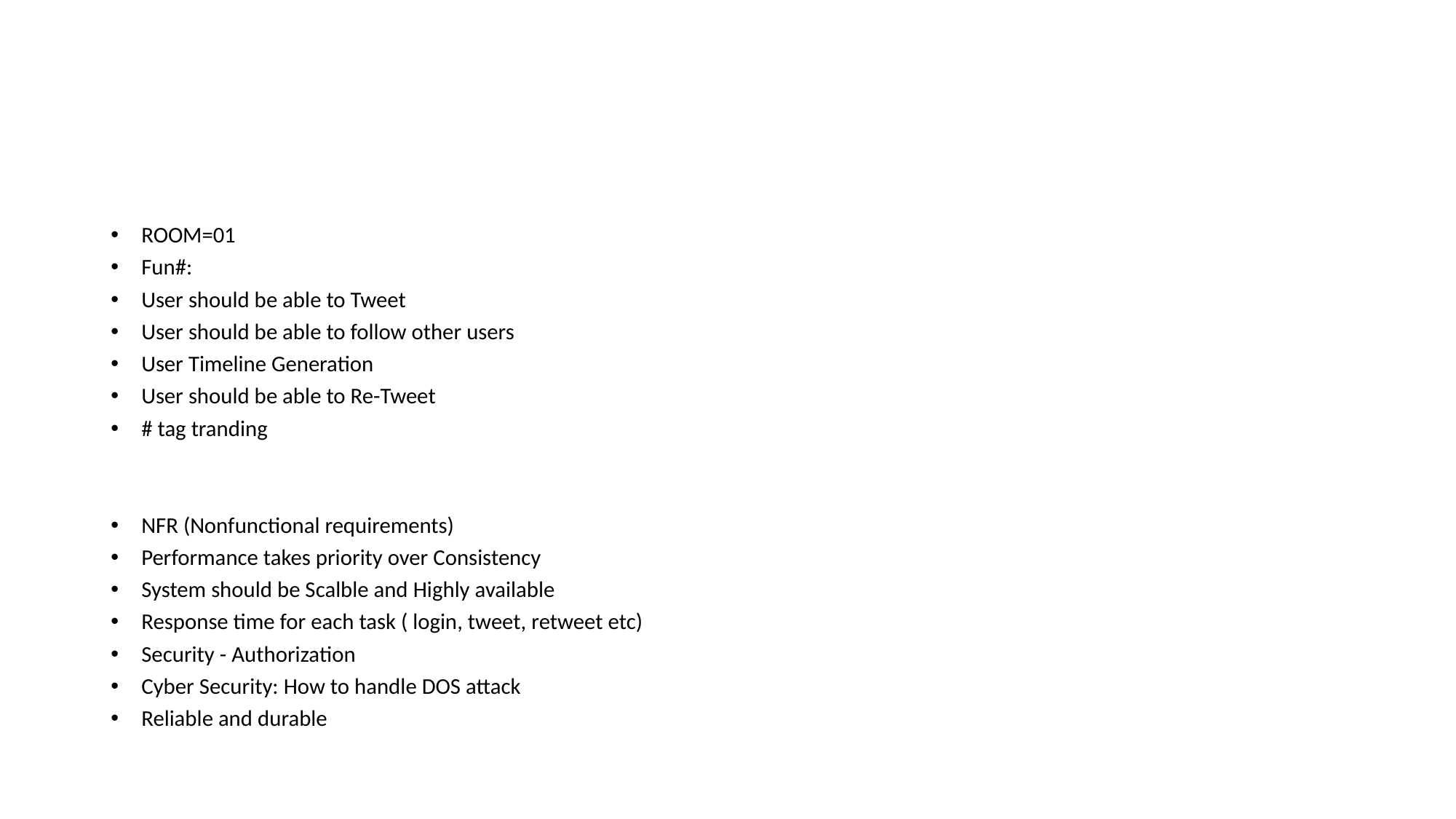

#
ROOM=01
Fun#:
User should be able to Tweet
User should be able to follow other users
User Timeline Generation
User should be able to Re-Tweet
# tag tranding

NFR (Nonfunctional requirements)
Performance takes priority over Consistency
System should be Scalble and Highly available
Response time for each task ( login, tweet, retweet etc)
Security - Authorization
Cyber Security: How to handle DOS attack
Reliable and durable